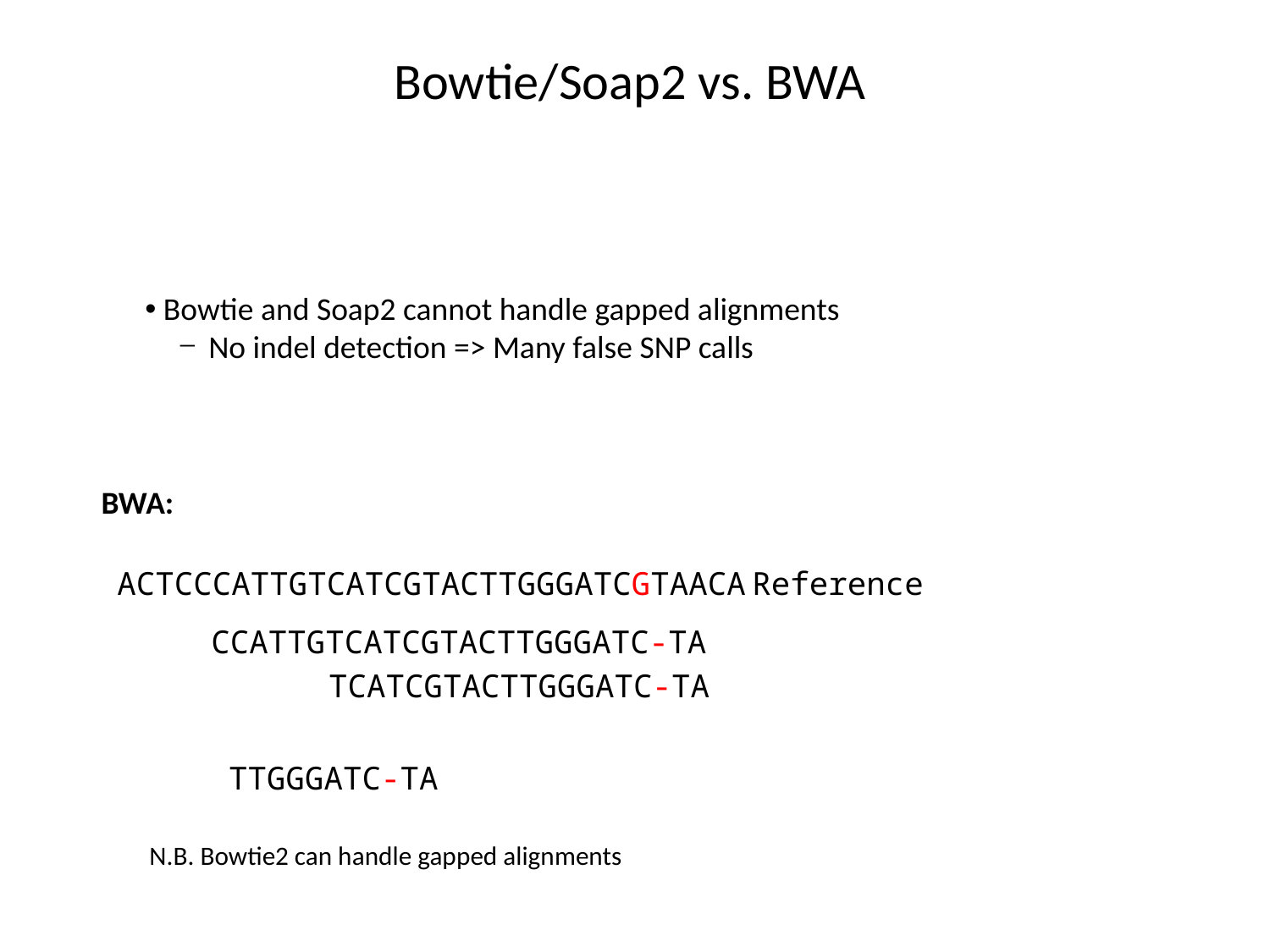

# Bowtie/Soap2 vs. BWA
 Bowtie and Soap2 cannot handle gapped alignments
No indel detection => Many false SNP calls

BWA:
ACTCCCATTGTCATCGTACTTGGGATCGTAACA	Reference
CCATTGTCATCGTACTTGGGATC-TA
      TCATCGTACTTGGGATC-TA
					  TTGGGATC-TA
N.B. Bowtie2 can handle gapped alignments